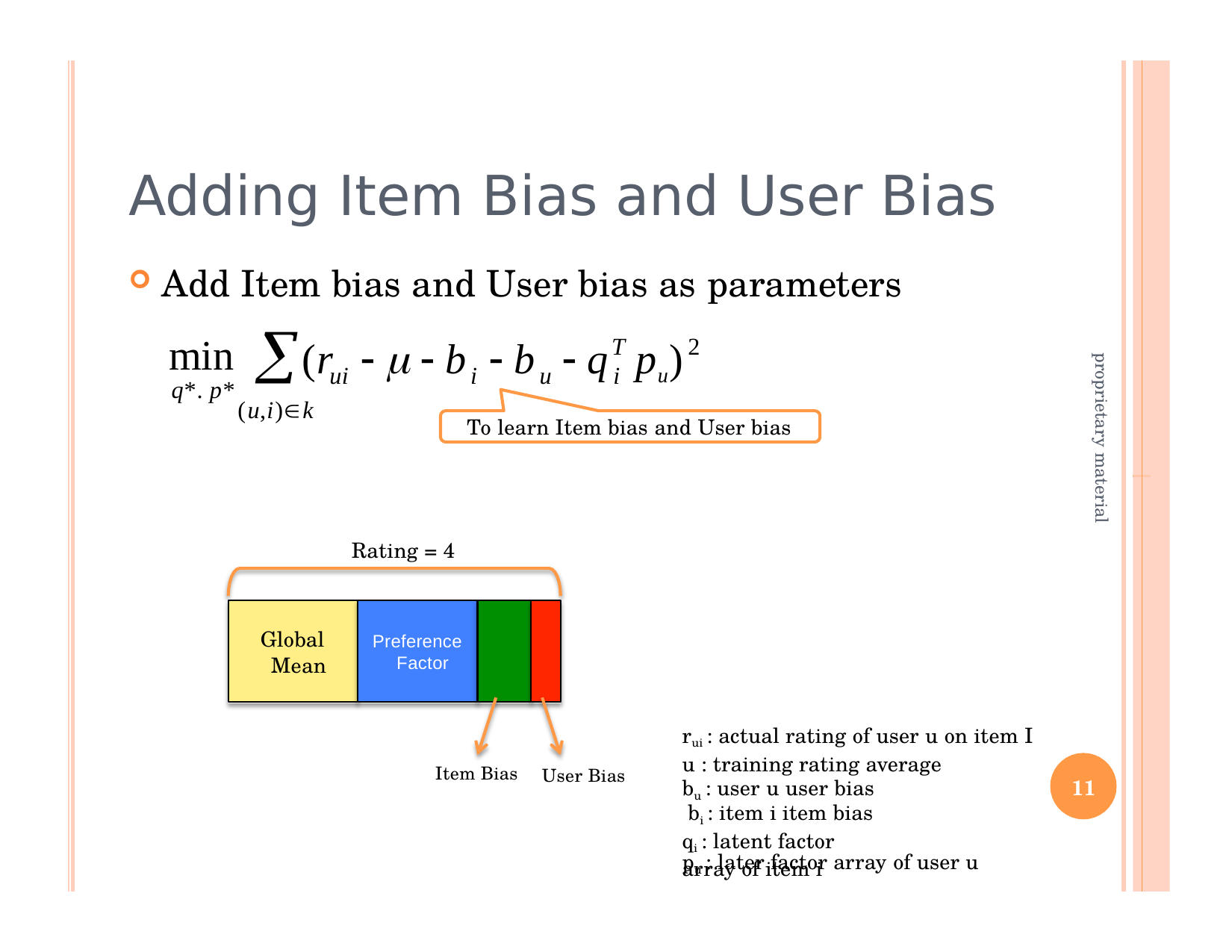

# Adding Item Bias and User Bias
Add Item bias and User bias as parameters
∑
T 	2
(r	− μ − b	− b	− q	pu)
min
q*. p*
proprietary material
ui
i	u 	i

(u,i)∈k
To learn Item bias and User bias
Rating = 4

Global  Mean
Preference  Factor

rui : actual rating of user u on item I  u : training rating average
bu : user u user bias  bi : item i item bias
qi : latent factor array of item i

Item Bias
User Bias
11
pu : later factor array of user u